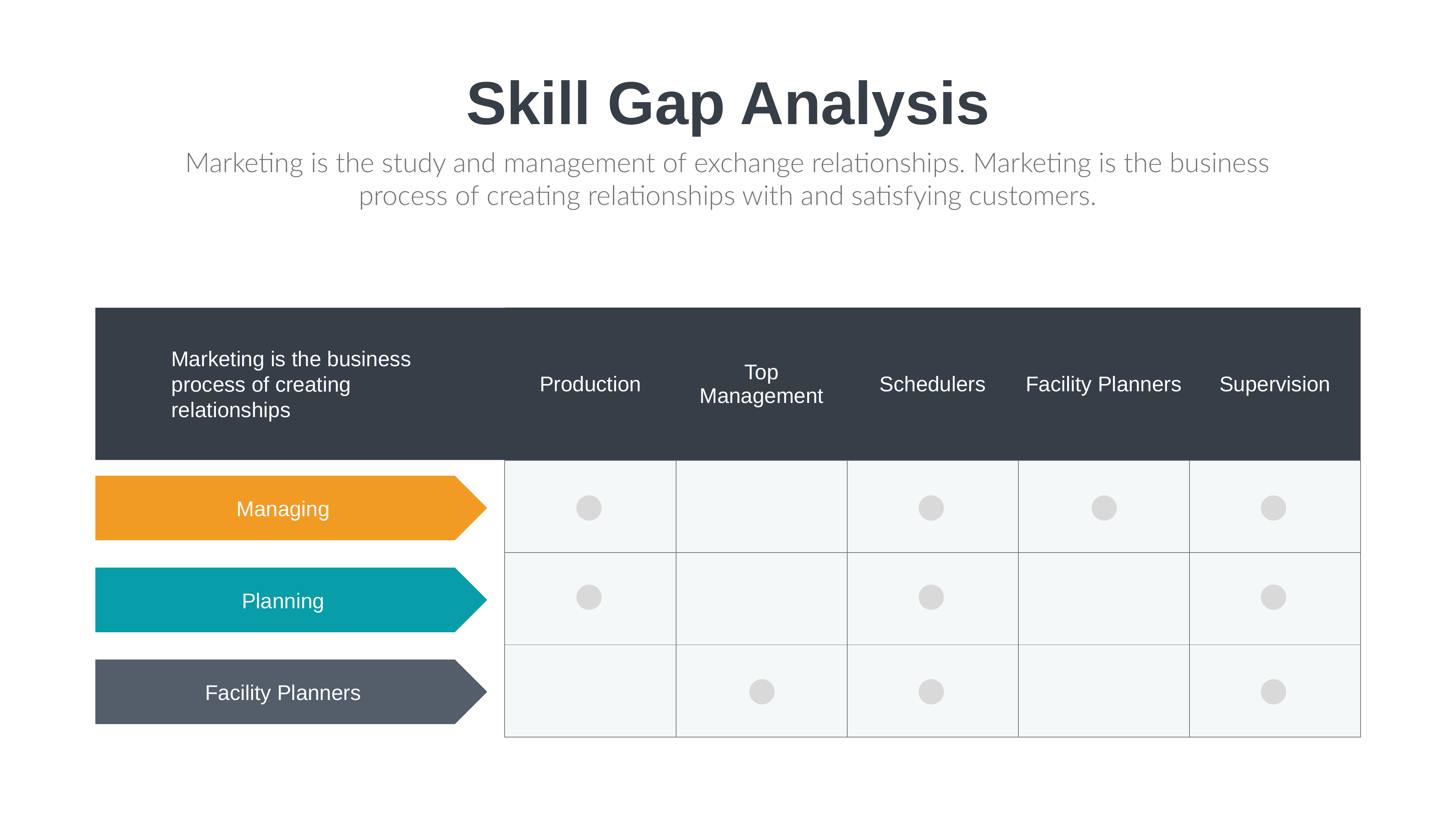

Skill Gap Analysis
Marketing is the study and management of exchange relationships. Marketing is the business process of creating relationships with and satisfying customers.

| Production | Top Management | Schedulers | Facility Planners | Supervision |
| --- | --- | --- | --- | --- |
|  |  |  |  |  |
|  |  |  |  |  |
|  |  |  |  |  |
Marketing is the business process of creating relationships
Managing

Planning

Facility Planners